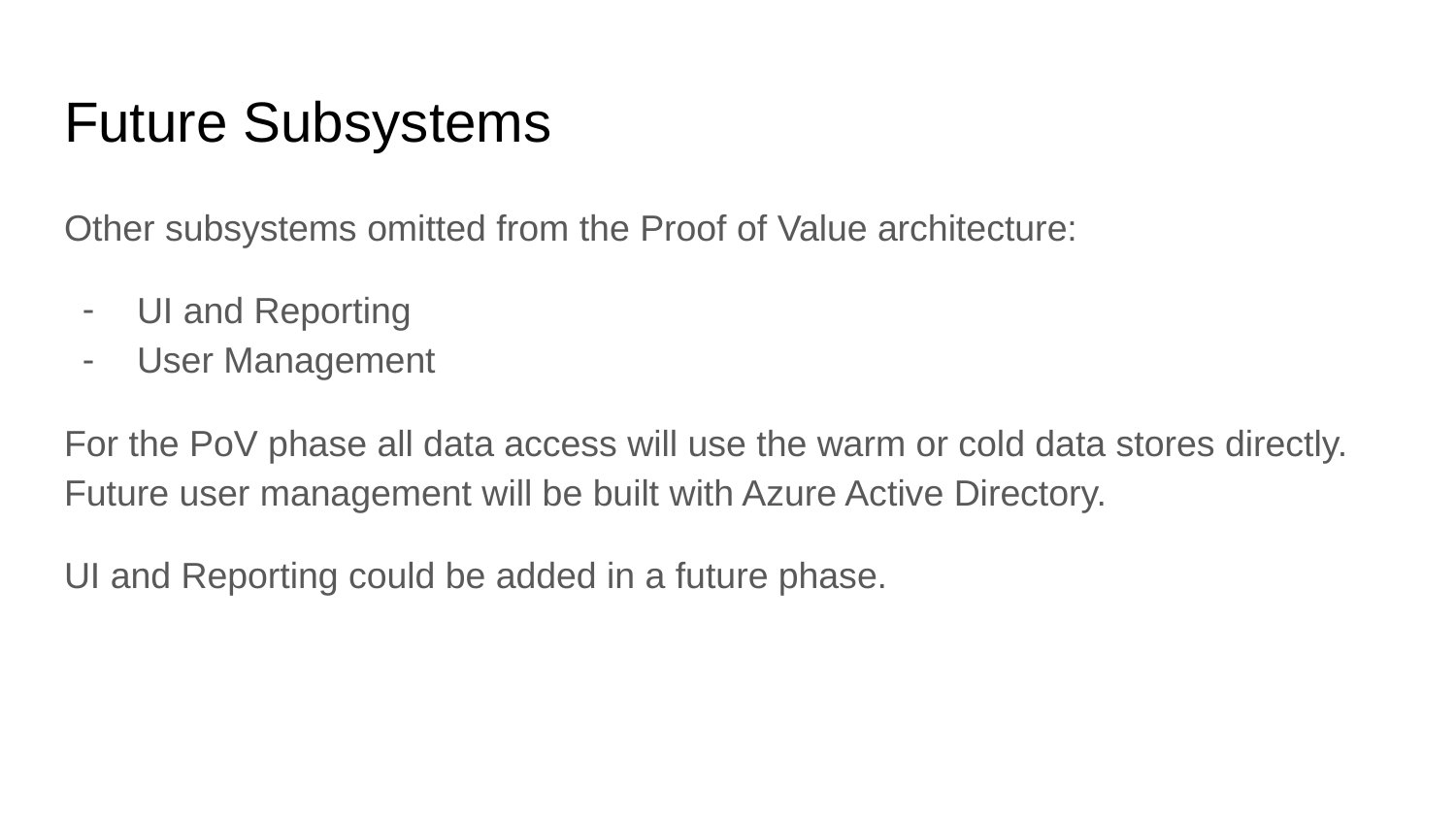

# Future Subsystems
Other subsystems omitted from the Proof of Value architecture:
UI and Reporting
User Management
For the PoV phase all data access will use the warm or cold data stores directly.  Future user management will be built with Azure Active Directory.
UI and Reporting could be added in a future phase.